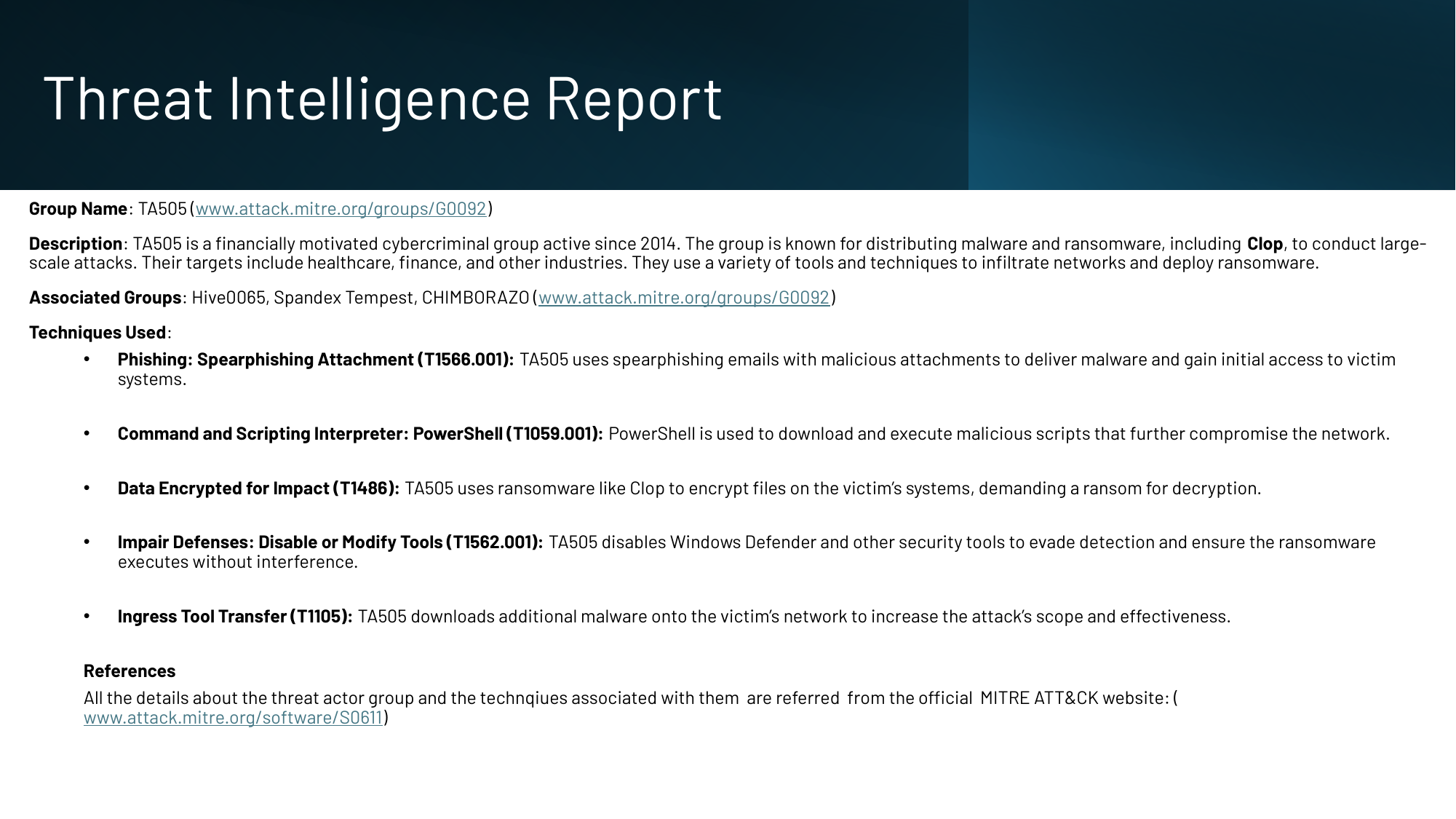

# Threat Intelligence Report
Group Name: TA505 (www.attack.mitre.org/groups/G0092)
Description: TA505 is a financially motivated cybercriminal group active since 2014. The group is known for distributing malware and ransomware, including Clop, to conduct large-scale attacks. Their targets include healthcare, finance, and other industries. They use a variety of tools and techniques to infiltrate networks and deploy ransomware.
Associated Groups: Hive0065, Spandex Tempest, CHIMBORAZO (www.attack.mitre.org/groups/G0092)
Techniques Used:
Phishing: Spearphishing Attachment (T1566.001): TA505 uses spearphishing emails with malicious attachments to deliver malware and gain initial access to victim systems.

Command and Scripting Interpreter: PowerShell (T1059.001): PowerShell is used to download and execute malicious scripts that further compromise the network.

Data Encrypted for Impact (T1486): TA505 uses ransomware like Clop to encrypt files on the victim’s systems, demanding a ransom for decryption.

Impair Defenses: Disable or Modify Tools (T1562.001): TA505 disables Windows Defender and other security tools to evade detection and ensure the ransomware executes without interference.

Ingress Tool Transfer (T1105): TA505 downloads additional malware onto the victim’s network to increase the attack’s scope and effectiveness.

References
All the details about the threat actor group and the technqiues associated with them  are referred  from the official  MITRE ATT&CK website: (www.attack.mitre.org/software/S0611)